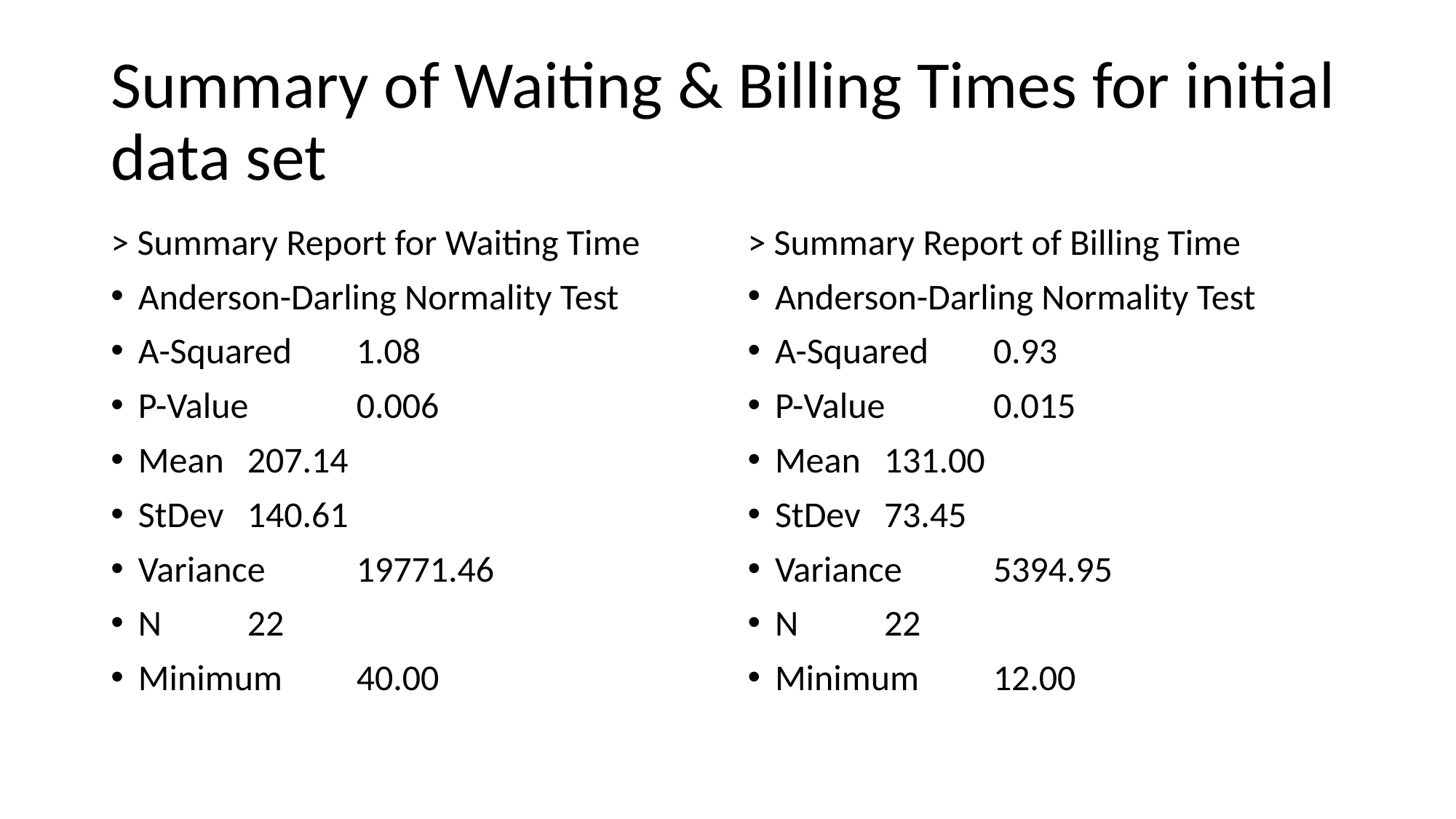

# Summary of Waiting & Billing Times for initial data set
> Summary Report for Waiting Time
Anderson-Darling Normality Test
A-Squared	1.08
P-Value	0.006
Mean	207.14
StDev	140.61
Variance	19771.46
N	22
Minimum	40.00
> Summary Report of Billing Time
Anderson-Darling Normality Test
A-Squared	0.93
P-Value	0.015
Mean	131.00
StDev	73.45
Variance	5394.95
N	22
Minimum	12.00